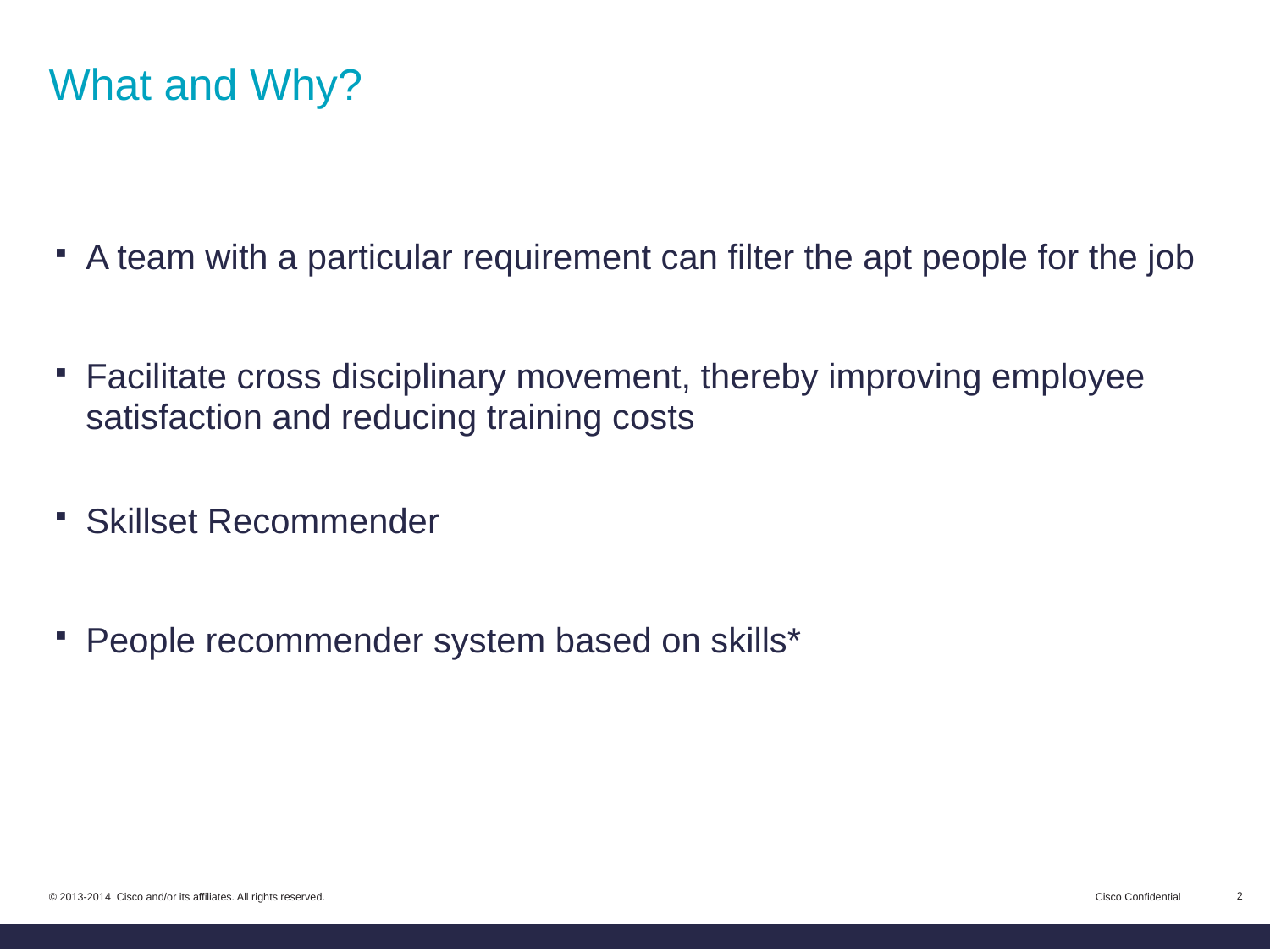

# What and Why?
A team with a particular requirement can filter the apt people for the job

Facilitate cross disciplinary movement, thereby improving employee satisfaction and reducing training costs

Skillset Recommender

People recommender system based on skills*